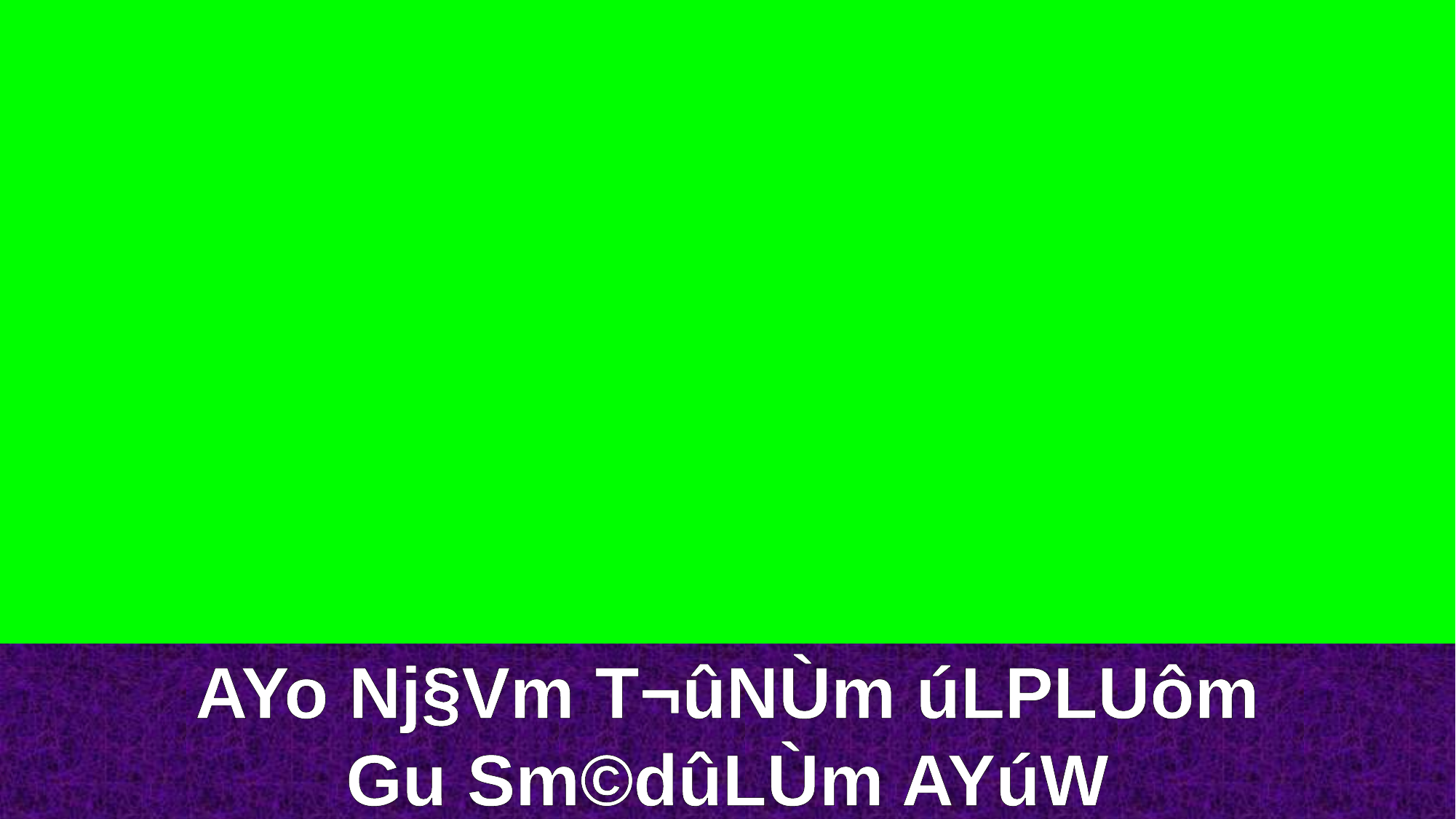

AYo Nj§Vm T¬ûNÙm úLPLUôm
Gu Sm©dûLÙm AYúW